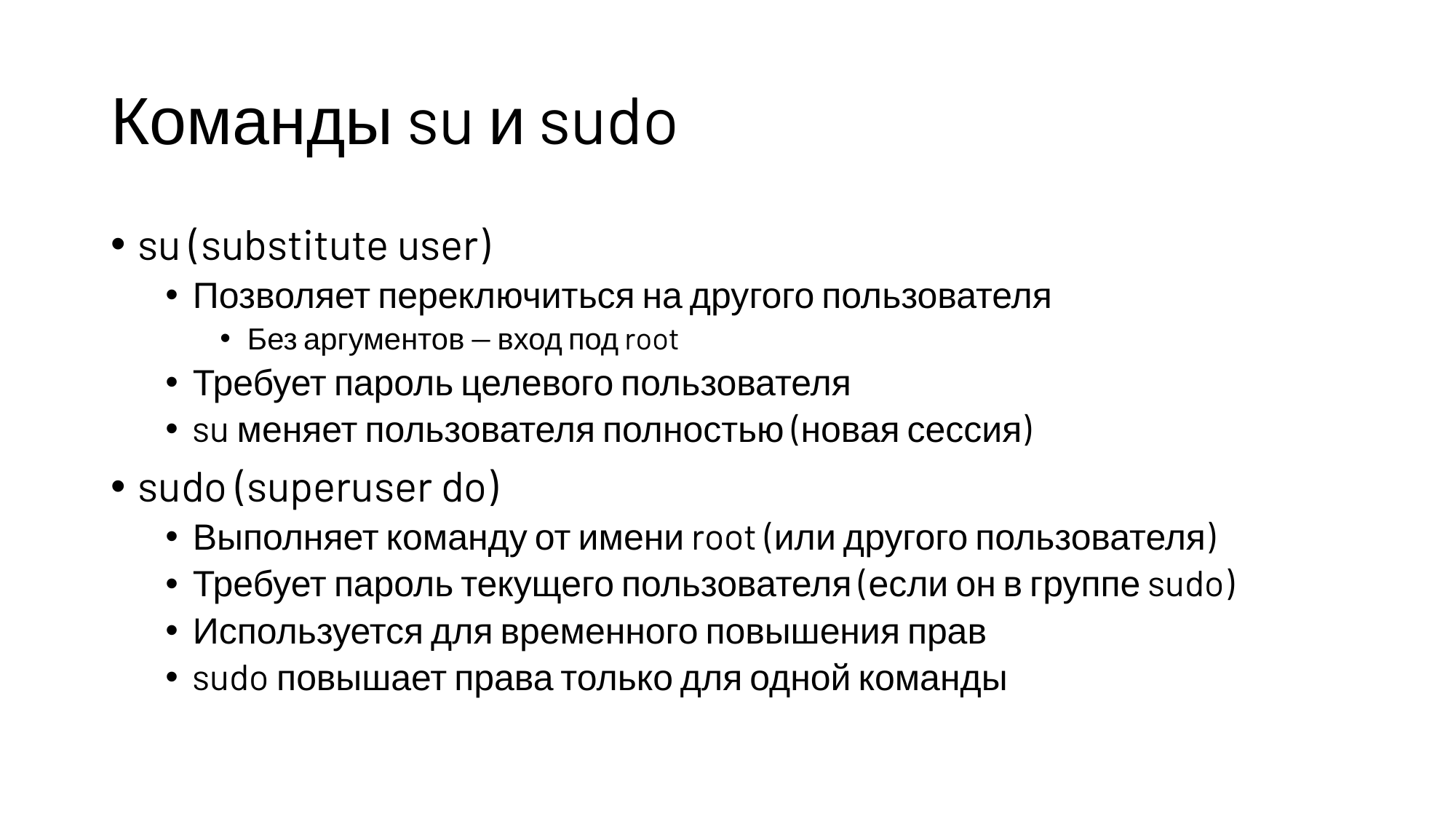

# Команды su и sudo
su (substitute user)
Позволяет переключиться на другого пользователя
Без аргументов — вход под root
Требует пароль целевого пользователя
su меняет пользователя полностью (новая сессия)
sudo (superuser do)
Выполняет команду от имени root (или другого пользователя)
Требует пароль текущего пользователя (если он в группе sudo)
Используется для временного повышения прав
sudo повышает права только для одной команды